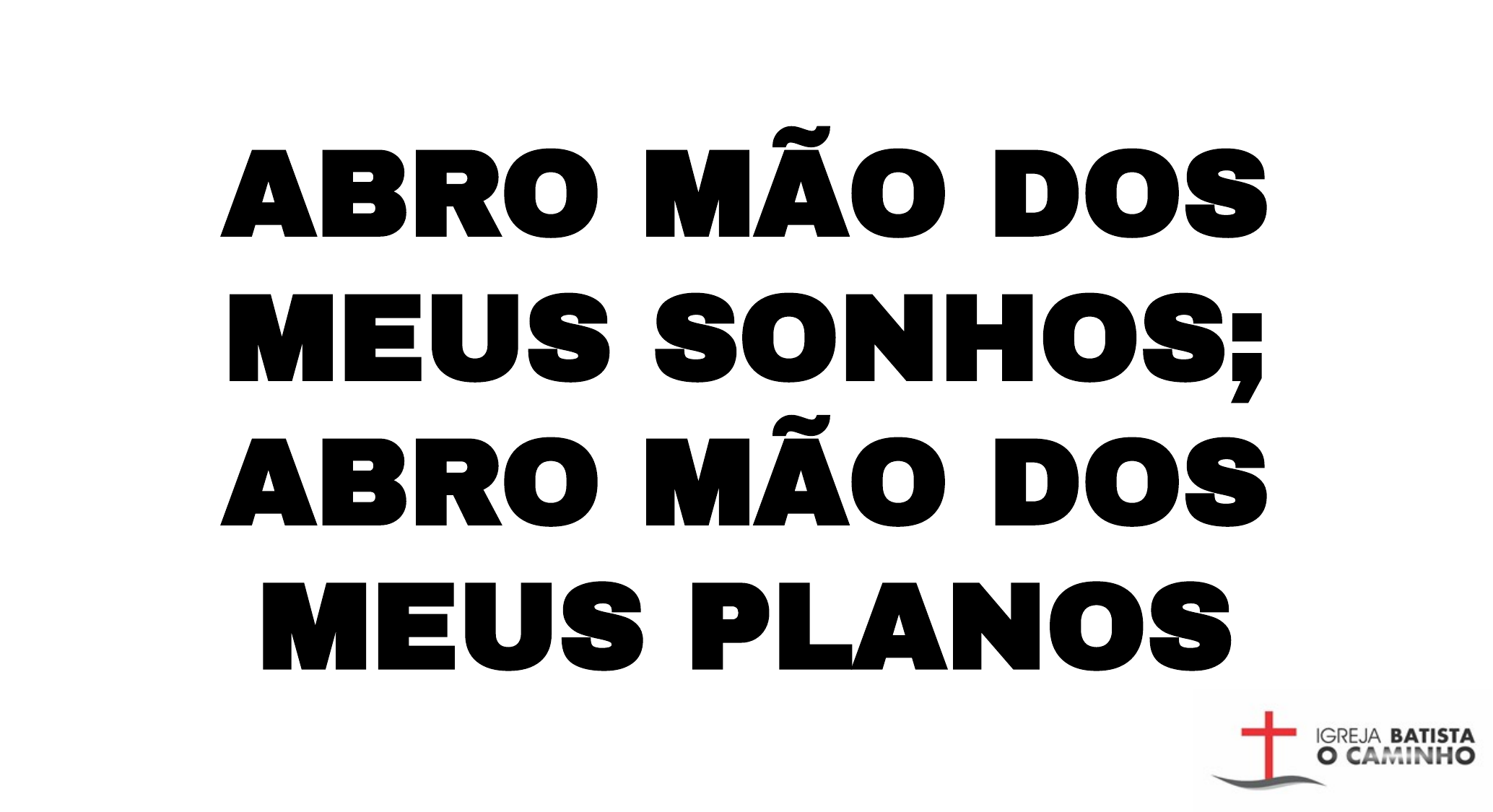

ABRO MÃO DOS MEUS SONHOS;
ABRO MÃO DOS MEUS PLANOS